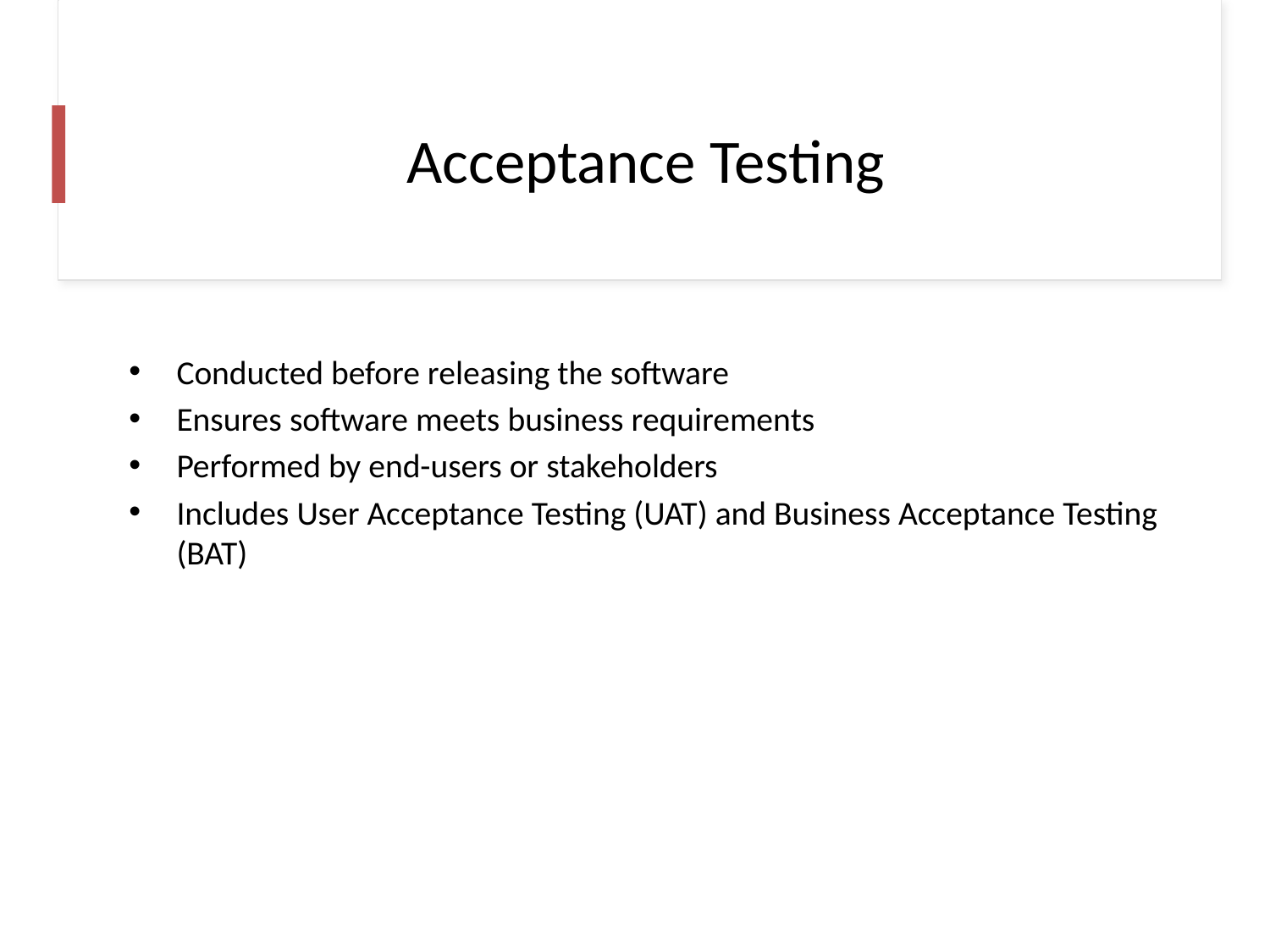

# Acceptance Testing

Conducted before releasing the software
Ensures software meets business requirements
Performed by end-users or stakeholders
Includes User Acceptance Testing (UAT) and Business Acceptance Testing (BAT)